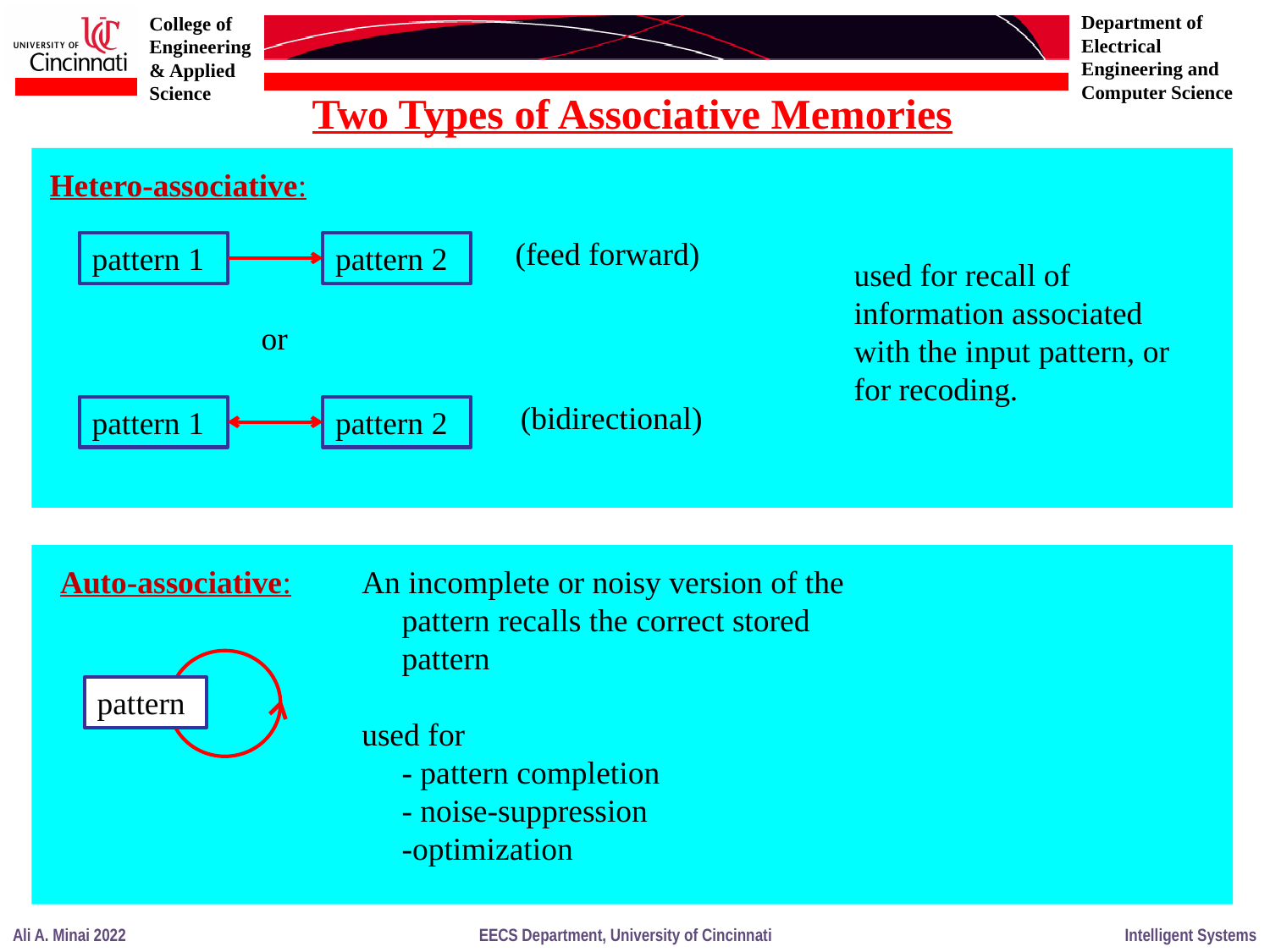

Two Types of Associative Memories

Hetero-associative:
(feed forward)
pattern 1
pattern 2
used for recall of
information associated
with the input pattern, or
for recoding.
or
(bidirectional)
pattern 1
pattern 2

Auto-associative:
An incomplete or noisy version of the
     pattern recalls the correct stored
     pattern

used for
     - pattern completion
     - noise-suppression
     -optimization

pattern